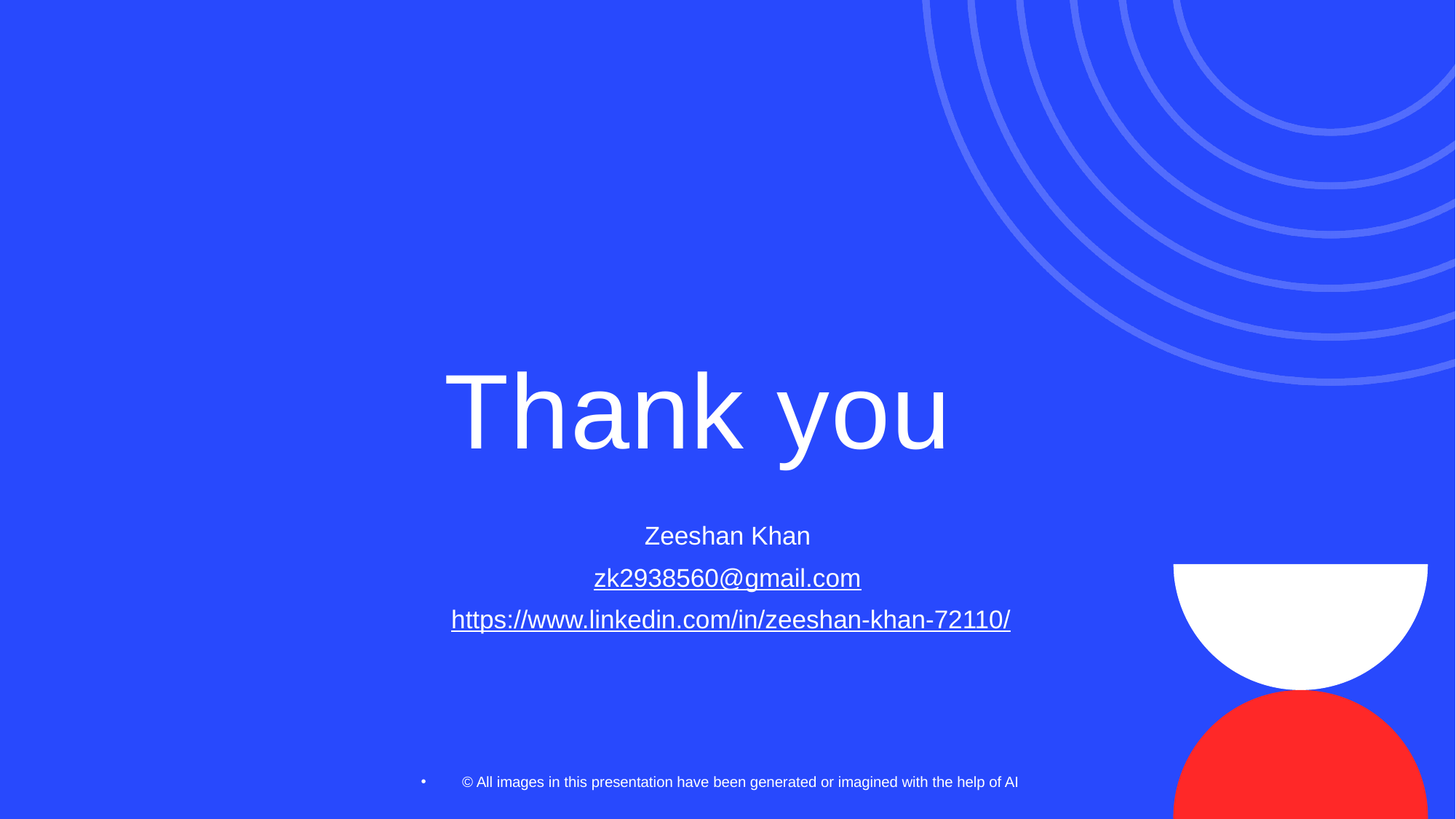

# Thank you
Zeeshan Khan
zk2938560@gmail.com
 https://www.linkedin.com/in/zeeshan-khan-72110/

© All images in this presentation have been generated or imagined with the help of AI